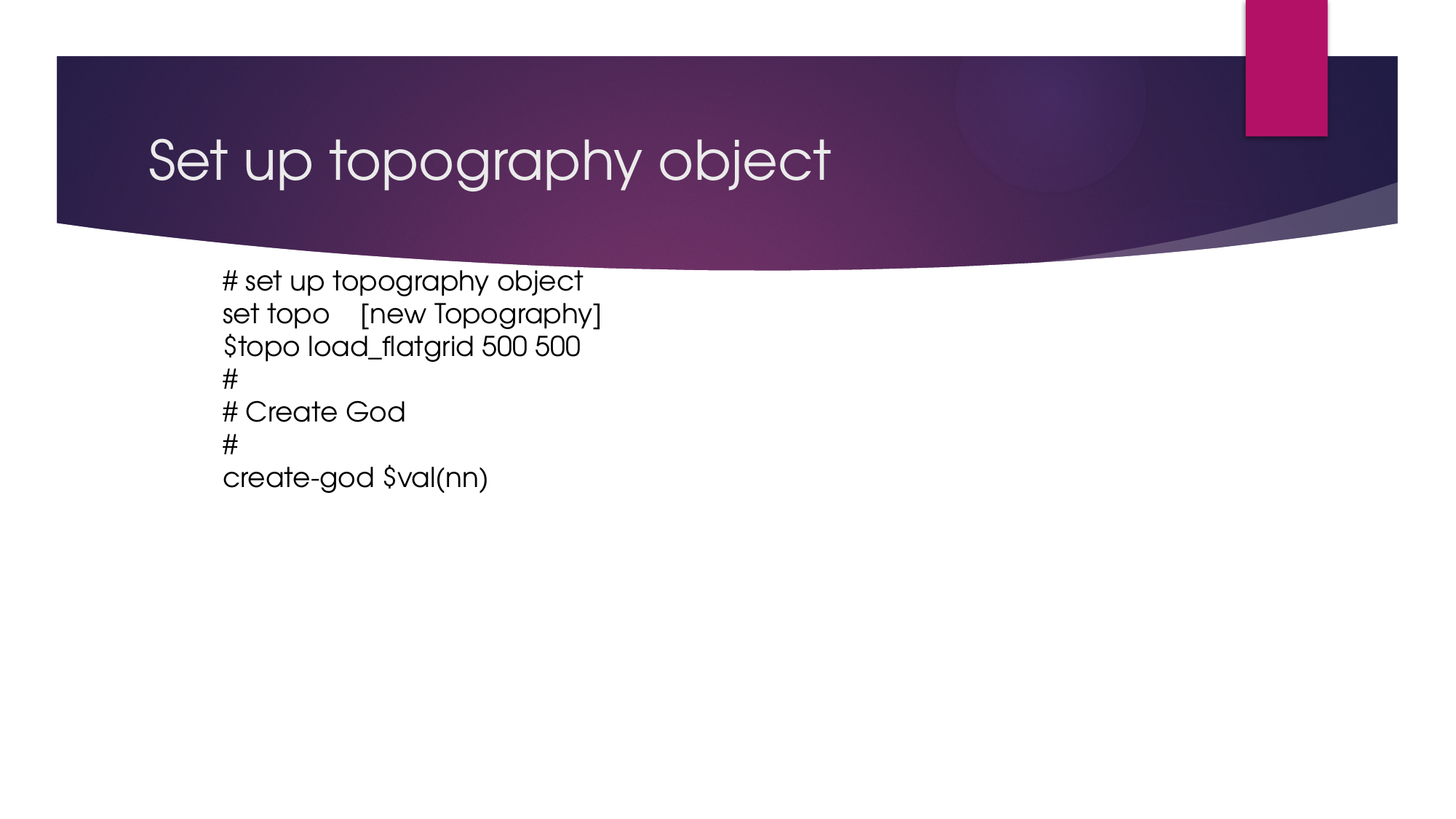

# Set up topography object
# set up topography object
set topo    [new Topography]
$topo load_flatgrid 500 500
#
# Create God
#
create-god $val(nn)